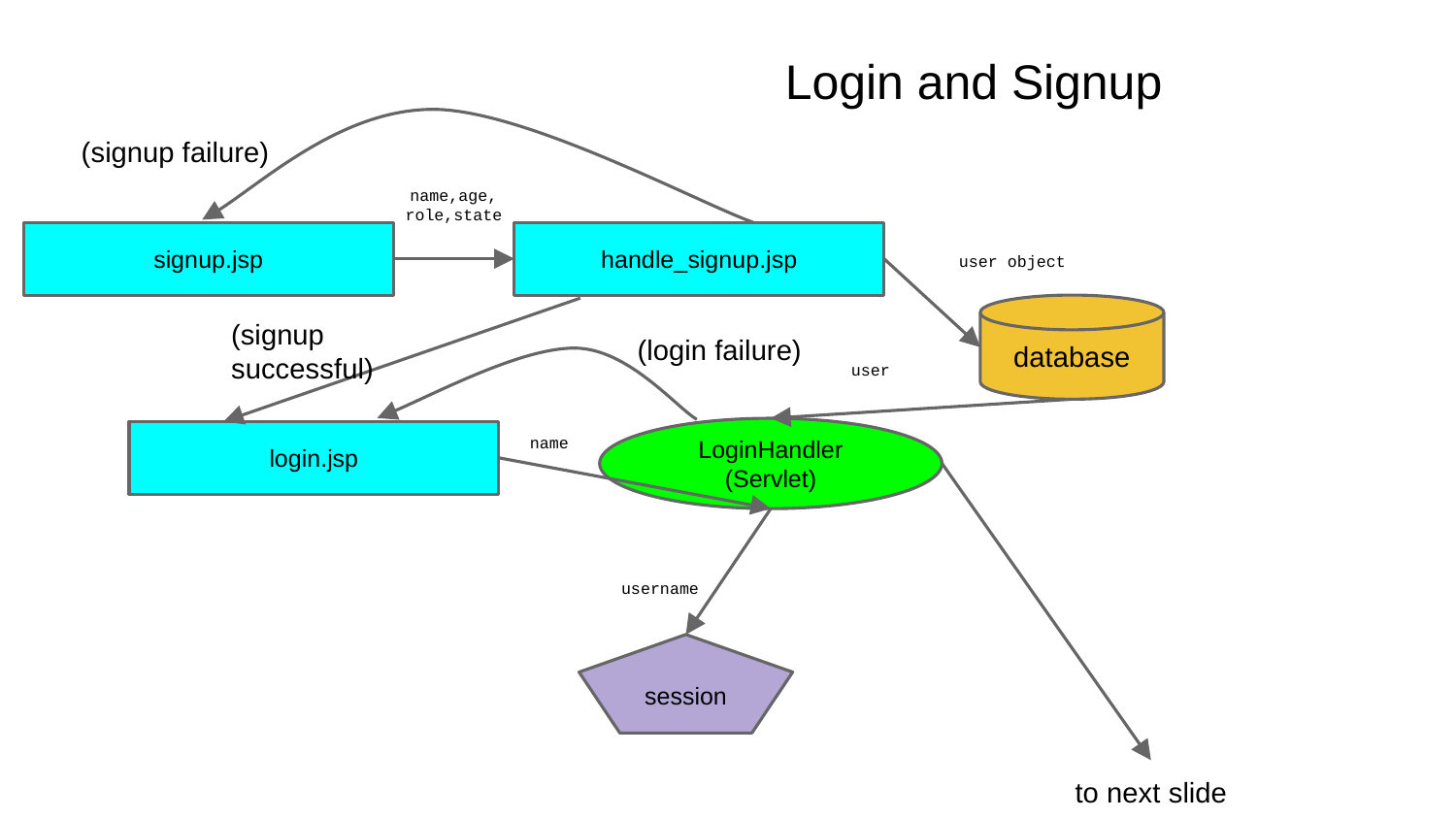

Login and Signup

(signup failure)
name,age,
role,state
signup.jsp
handle_signup.jsp
user object
database
(signup successful)

user
(login failure)

name
LoginHandler
(Servlet)
login.jsp
username
session
to next slide